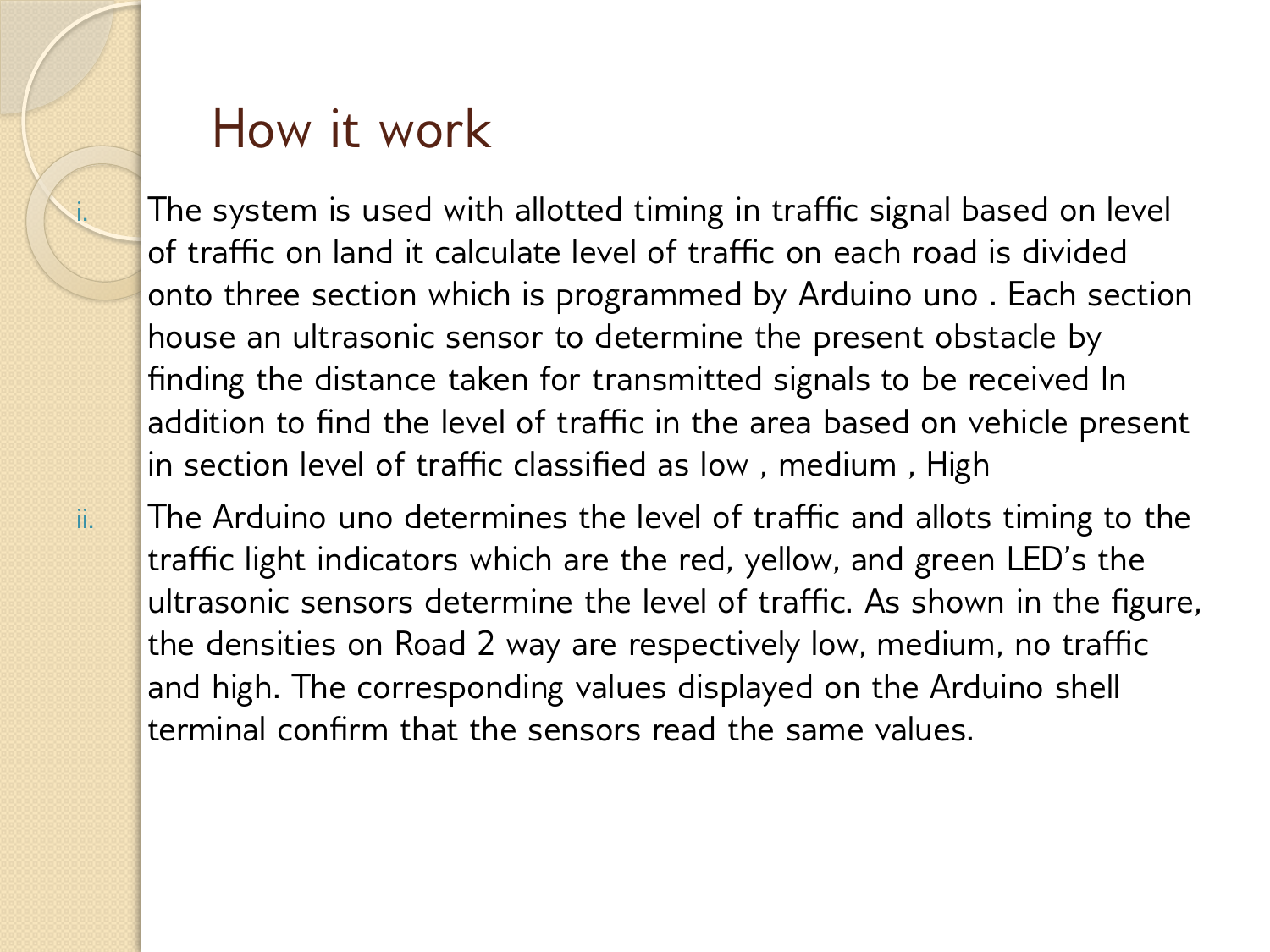

# How it work
The system is used with allotted timing in traffic signal based on level of traffic on land it calculate level of traffic on each road is divided onto three section which is programmed by Arduino uno . Each section house an ultrasonic sensor to determine the present obstacle by finding the distance taken for transmitted signals to be received In addition to find the level of traffic in the area based on vehicle present in section level of traffic classified as low , medium , High
The Arduino uno determines the level of traffic and allots timing to the traffic light indicators which are the red, yellow, and green LED’s the ultrasonic sensors determine the level of traffic. As shown in the figure, the densities on Road 2 way are respectively low, medium, no traffic and high. The corresponding values displayed on the Arduino shell terminal confirm that the sensors read the same values.